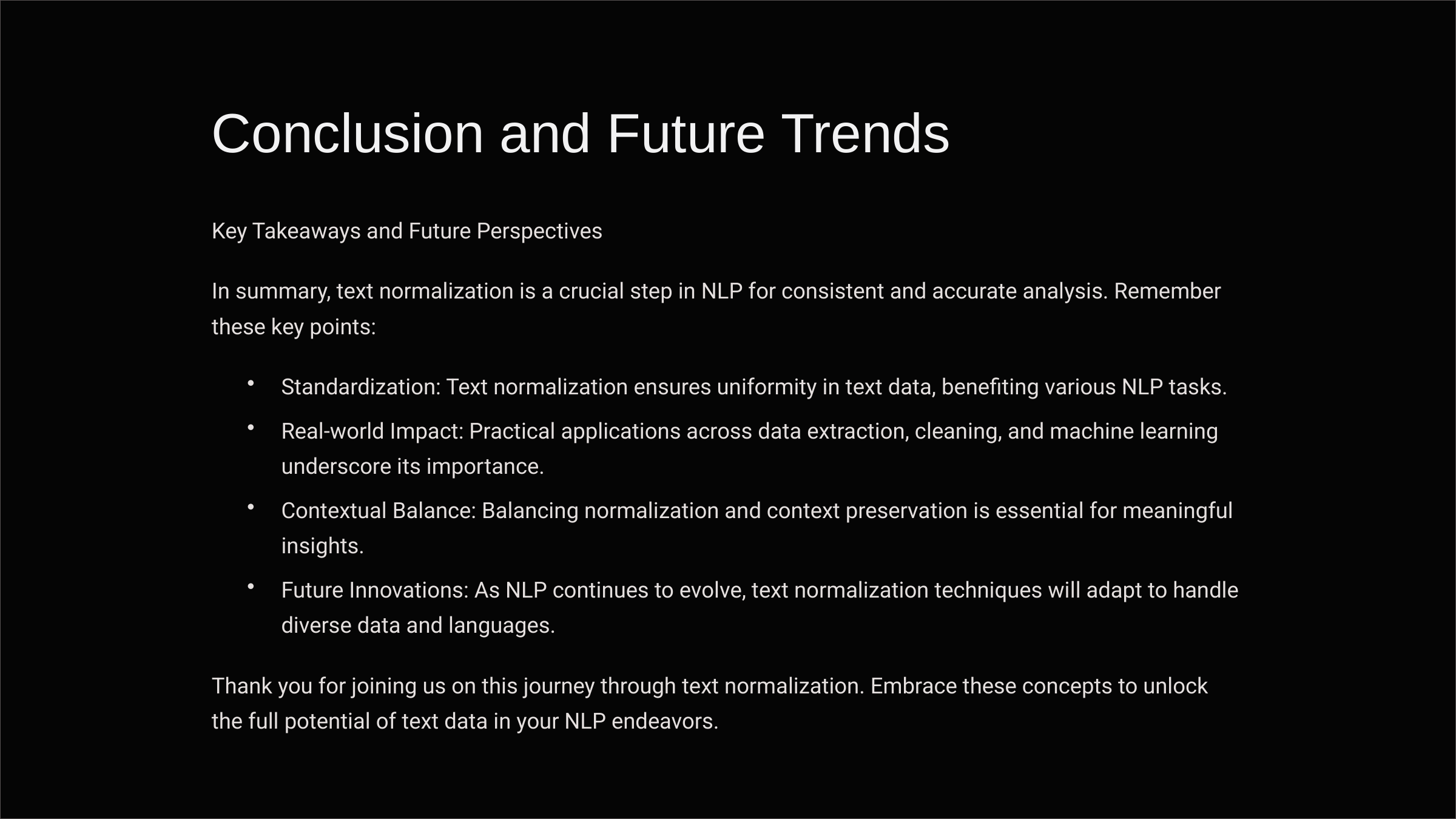

Conclusion and Future Trends
Key Takeaways and Future Perspectives
In summary, text normalization is a crucial step in NLP for consistent and accurate analysis. Remember these key points:
Standardization: Text normalization ensures uniformity in text data, benefiting various NLP tasks.
Real-world Impact: Practical applications across data extraction, cleaning, and machine learning underscore its importance.
Contextual Balance: Balancing normalization and context preservation is essential for meaningful insights.
Future Innovations: As NLP continues to evolve, text normalization techniques will adapt to handle diverse data and languages.
Thank you for joining us on this journey through text normalization. Embrace these concepts to unlock the full potential of text data in your NLP endeavors.